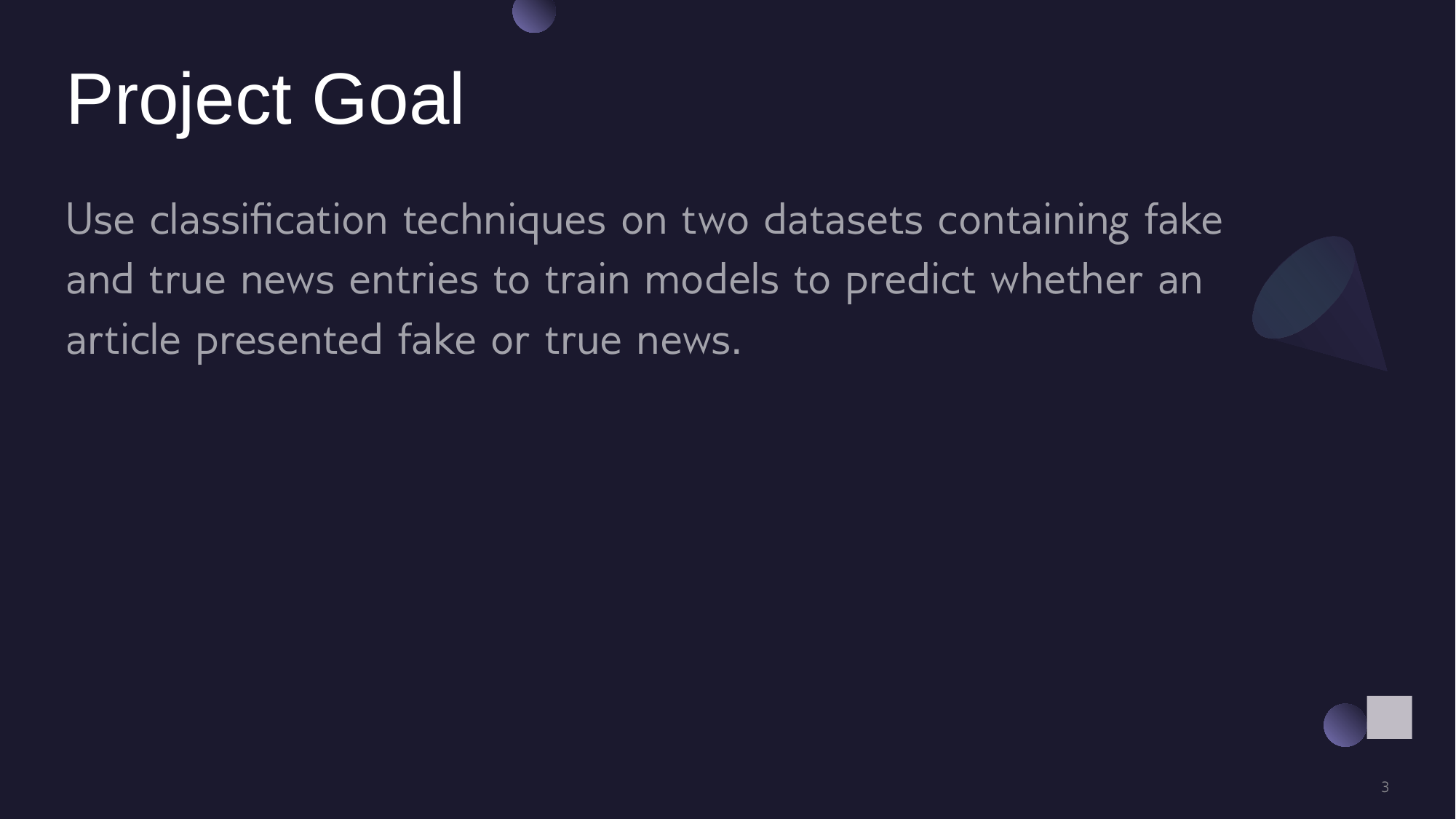

# Project Goal
Use classification techniques on two datasets containing fake and true news entries to train models to predict whether an article presented fake or true news.

3